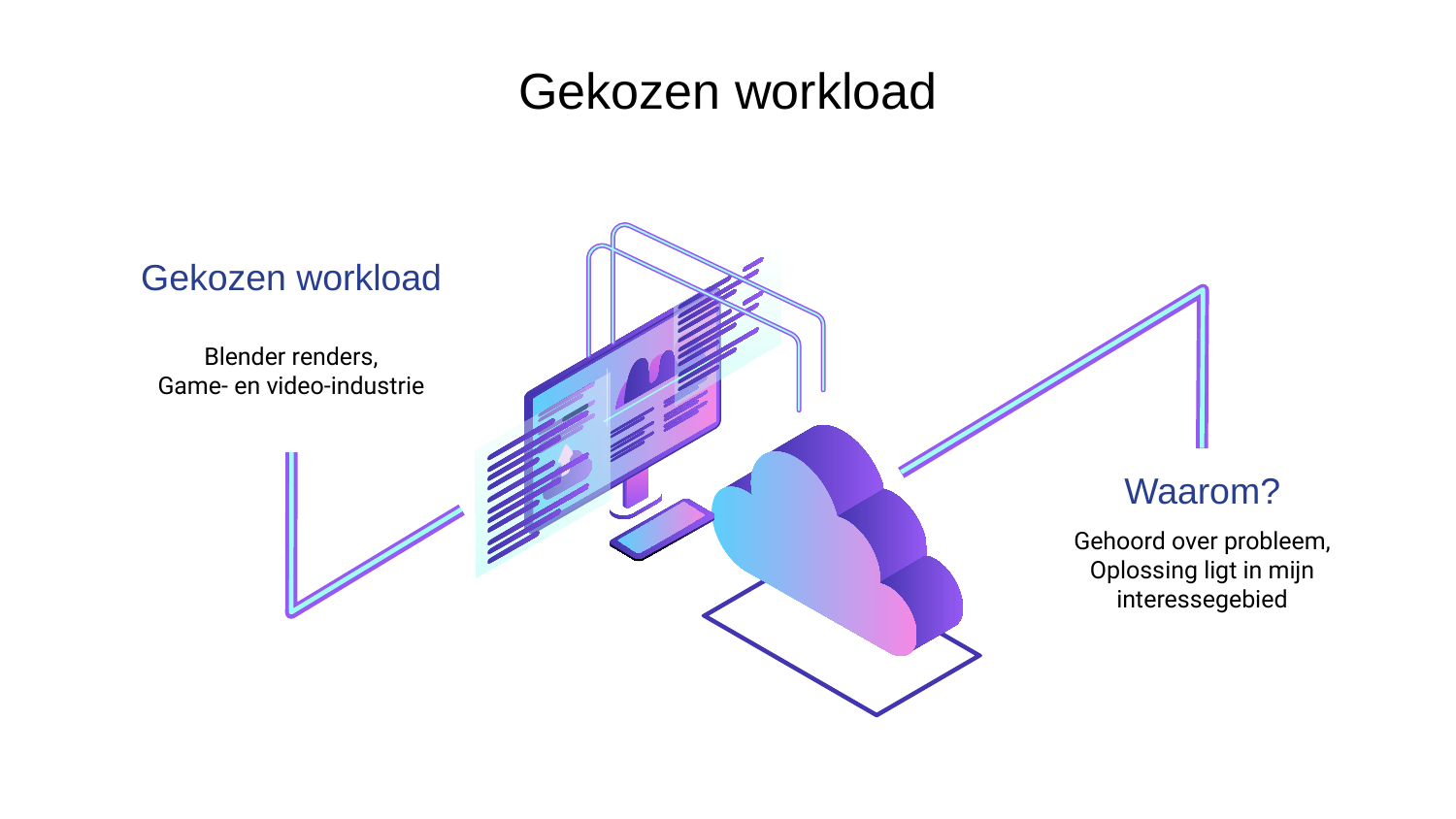

# Gekozen workload

Gekozen workload
Blender renders,
Game- en video-industrie

Waarom?
Gehoord over probleem,
Oplossing ligt in mijn interessegebied